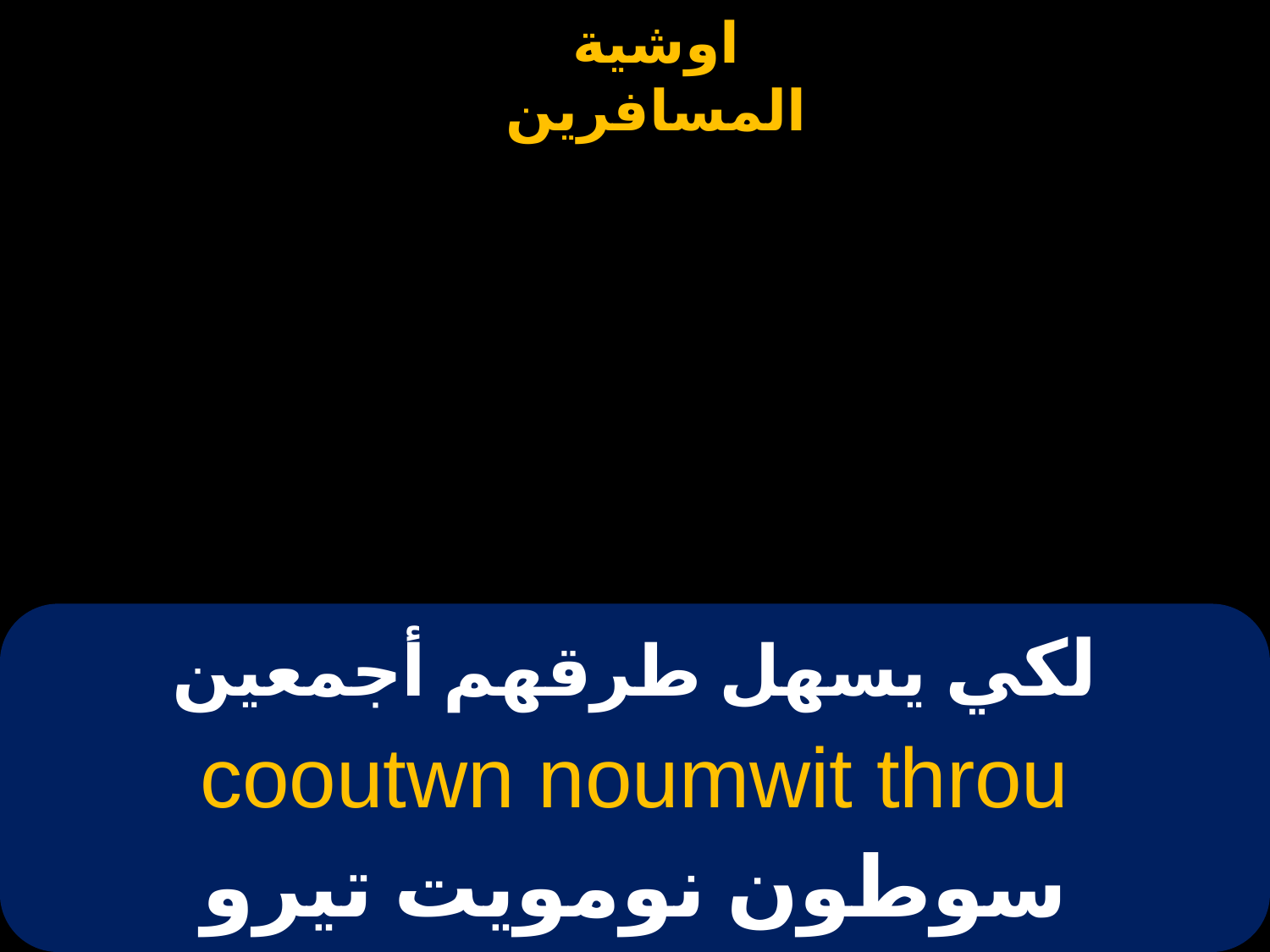

# لكي يسهل طرقهم أجمعين
cooutwn noumwit throu
سوطون نومويت تيرو